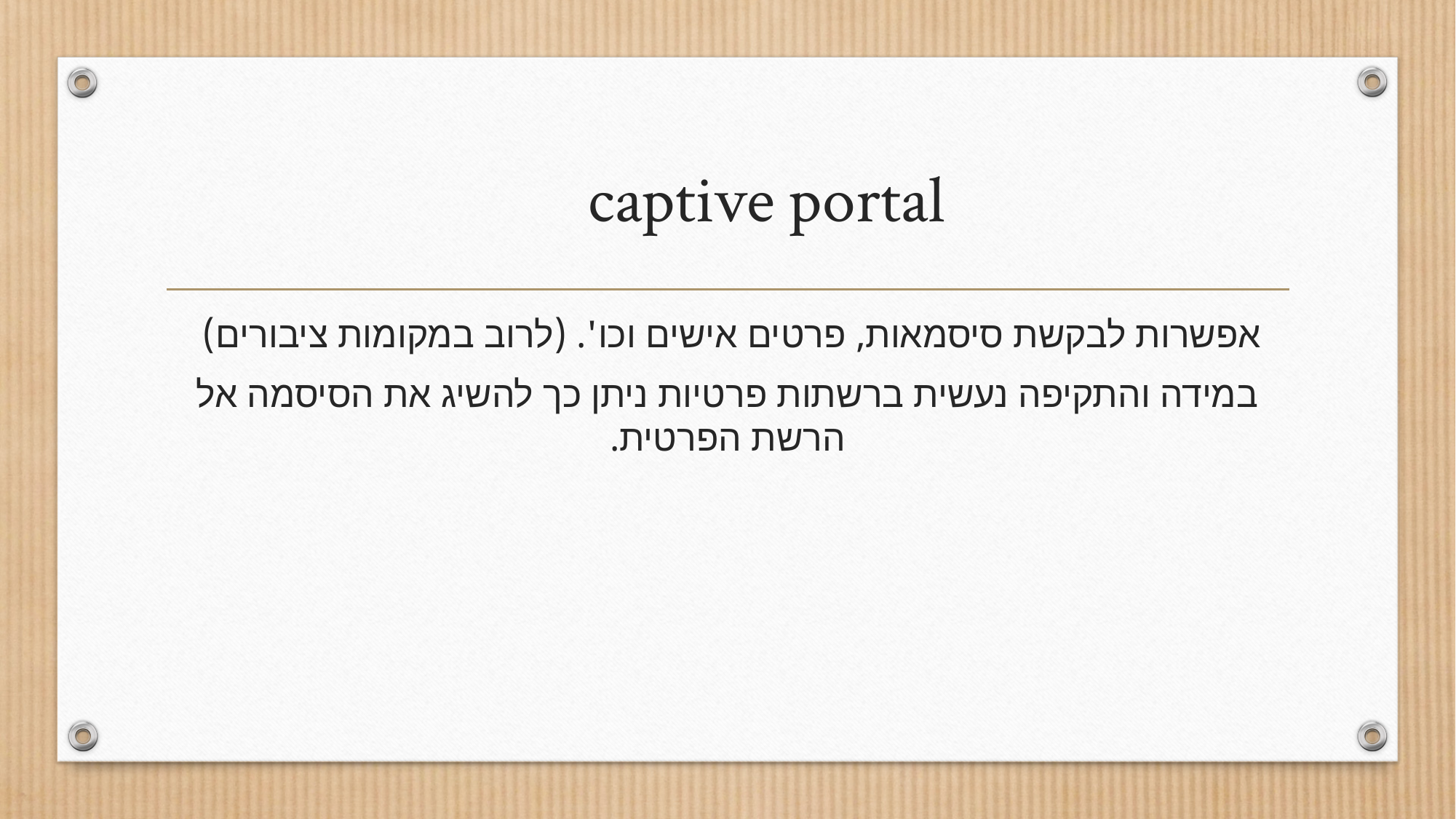

# captive portal
אפשרות לבקשת סיסמאות, פרטים אישים וכו'. (לרוב במקומות ציבורים)
במידה והתקיפה נעשית ברשתות פרטיות ניתן כך להשיג את הסיסמה אל הרשת הפרטית.